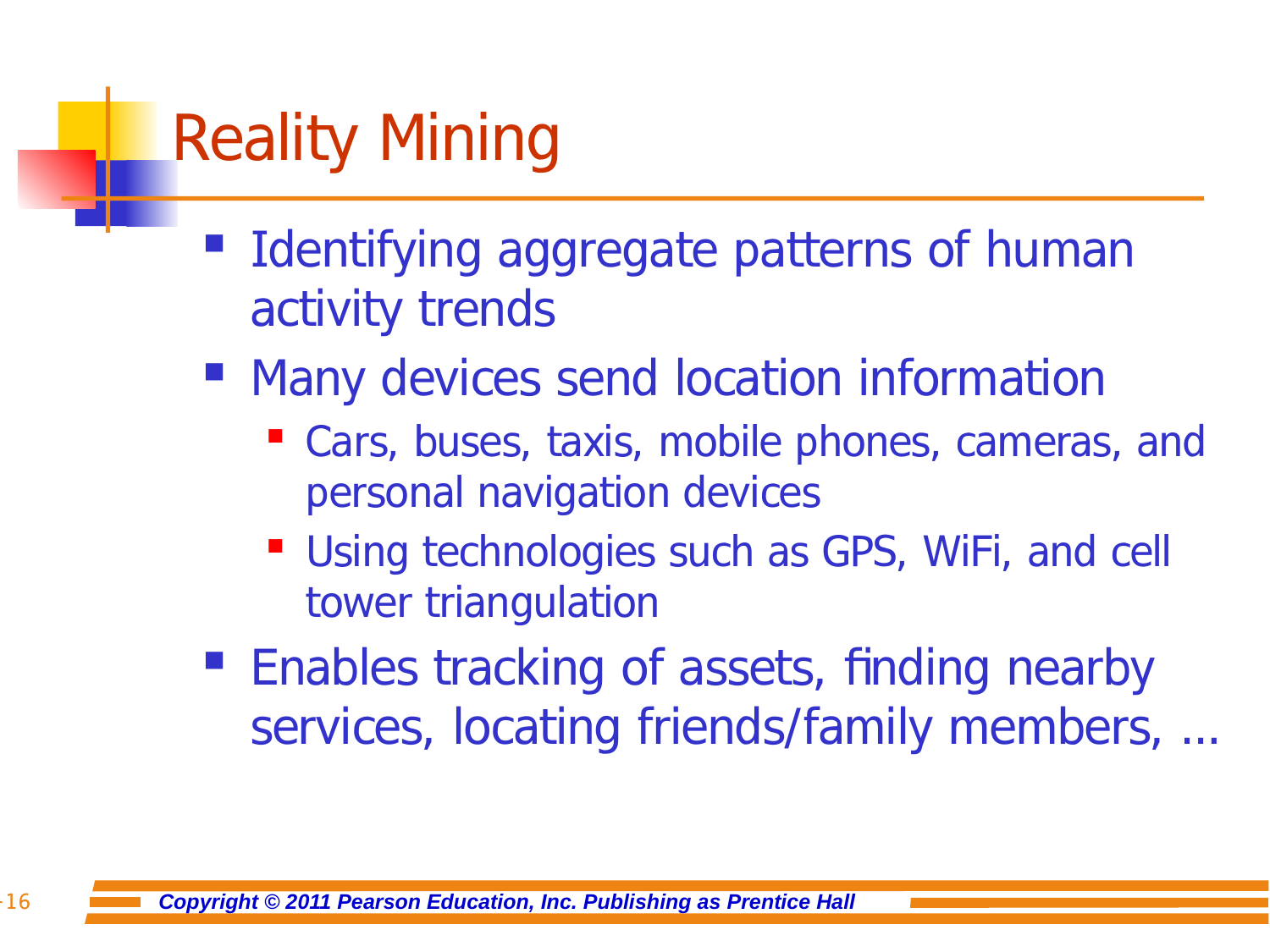

# Reality Mining
Identifying aggregate patterns of human activity trends
Many devices send location information
Cars, buses, taxis, mobile phones, cameras, and personal navigation devices
Using technologies such as GPS, WiFi, and cell tower triangulation
Enables tracking of assets, finding nearby services, locating friends/family members, …